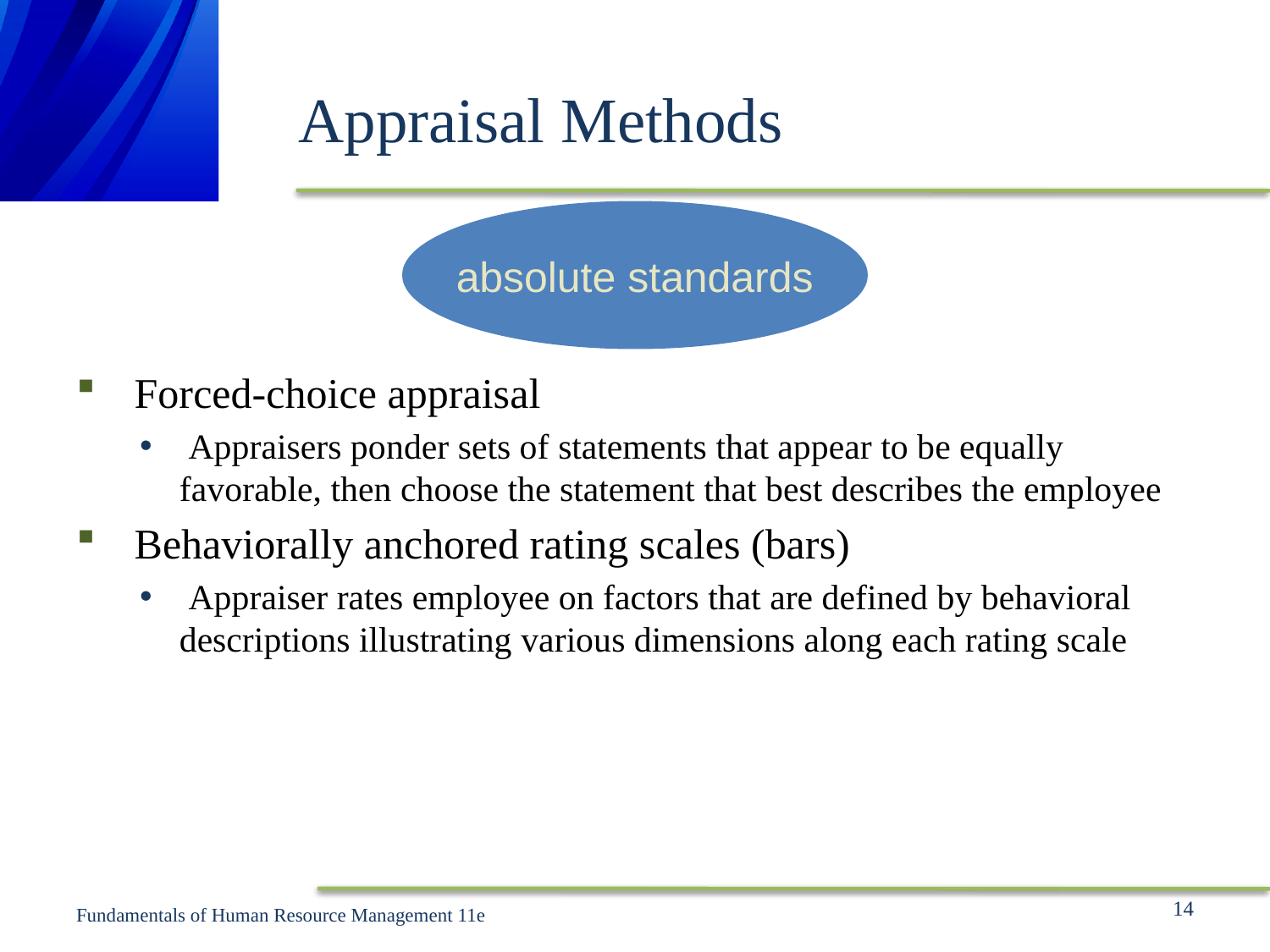

# Appraisal Methods
absolute standards
 Forced-choice appraisal
 Appraisers ponder sets of statements that appear to be equally favorable, then choose the statement that best describes the employee
 Behaviorally anchored rating scales (bars)
 Appraiser rates employee on factors that are defined by behavioral descriptions illustrating various dimensions along each rating scale

14
Fundamentals of Human Resource Management 11e